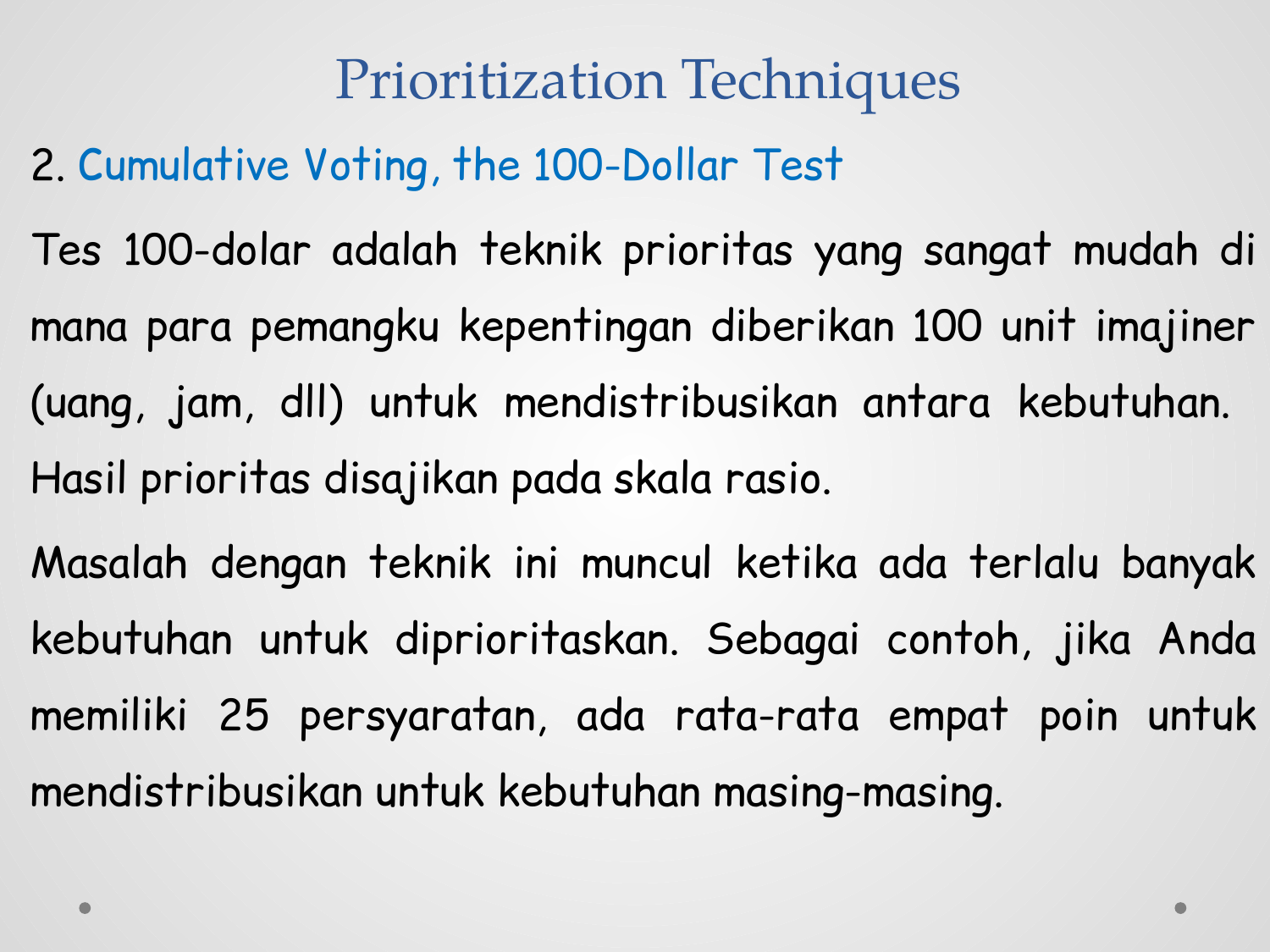

# Prioritization Techniques
2. Cumulative Voting, the 100-Dollar Test
Tes 100-dolar adalah teknik prioritas yang sangat mudah di mana para pemangku kepentingan diberikan 100 unit imajiner (uang, jam, dll) untuk mendistribusikan antara kebutuhan.
Hasil prioritas disajikan pada skala rasio.
Masalah dengan teknik ini muncul ketika ada terlalu banyak kebutuhan untuk diprioritaskan. Sebagai contoh, jika Anda memiliki 25 persyaratan, ada rata-rata empat poin untuk mendistribusikan untuk kebutuhan masing-masing.